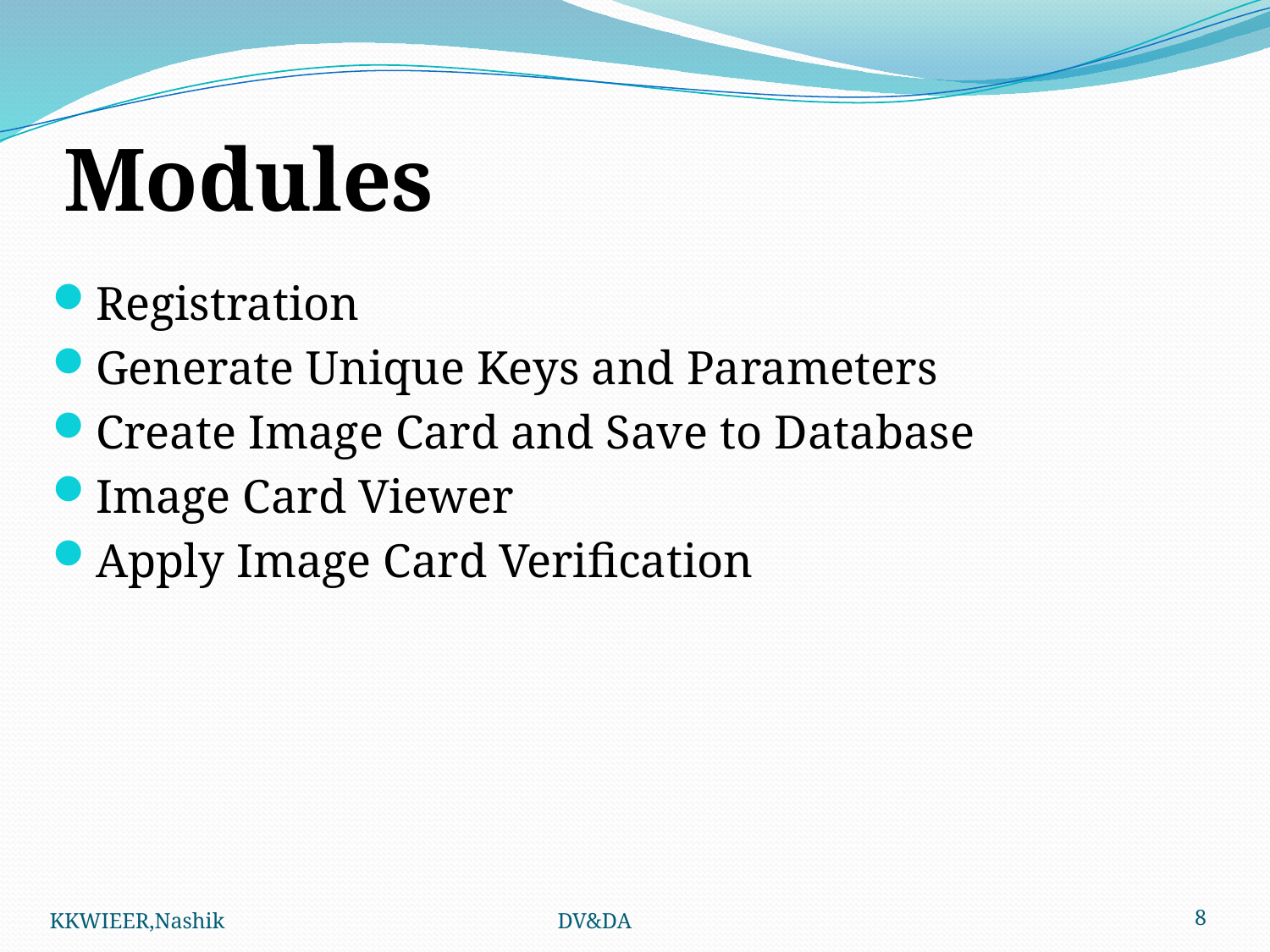

# Modules
Registration
Generate Unique Keys and Parameters
Create Image Card and Save to Database
Image Card Viewer
Apply Image Card Verification

KKWIEER,Nashik  			DV&DA
8